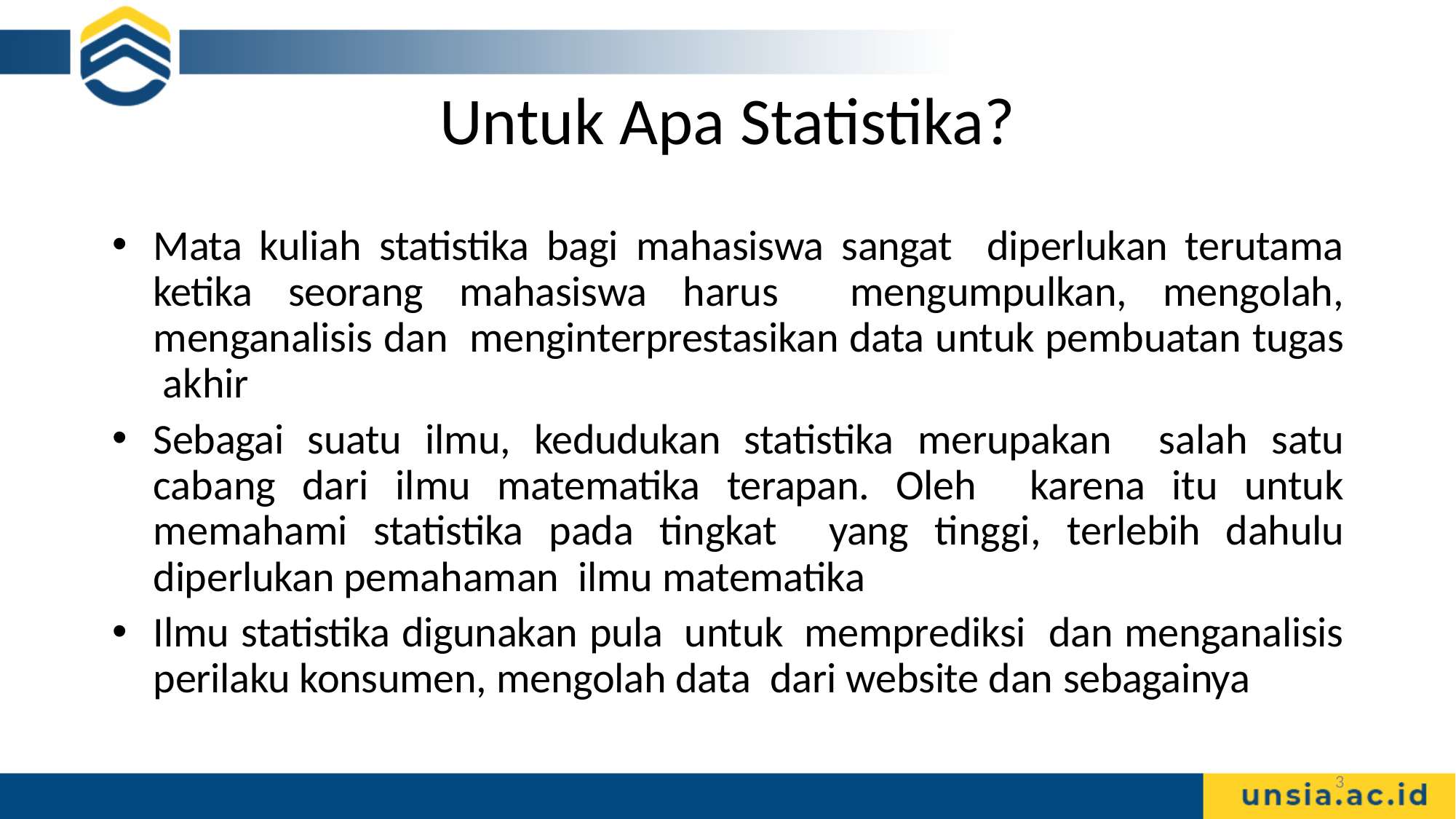

# Untuk Apa Statistika?
Mata kuliah statistika bagi mahasiswa sangat  diperlukan terutama ketika seorang mahasiswa harus  mengumpulkan, mengolah, menganalisis dan  menginterprestasikan data untuk pembuatan tugas  akhir
Sebagai suatu ilmu, kedudukan statistika merupakan  salah satu cabang dari ilmu matematika terapan. Oleh  karena itu untuk memahami statistika pada tingkat  yang tinggi, terlebih dahulu diperlukan pemahaman  ilmu matematika
Ilmu statistika digunakan pula untuk memprediksi  dan menganalisis perilaku konsumen, mengolah data  dari website dan sebagainya

3